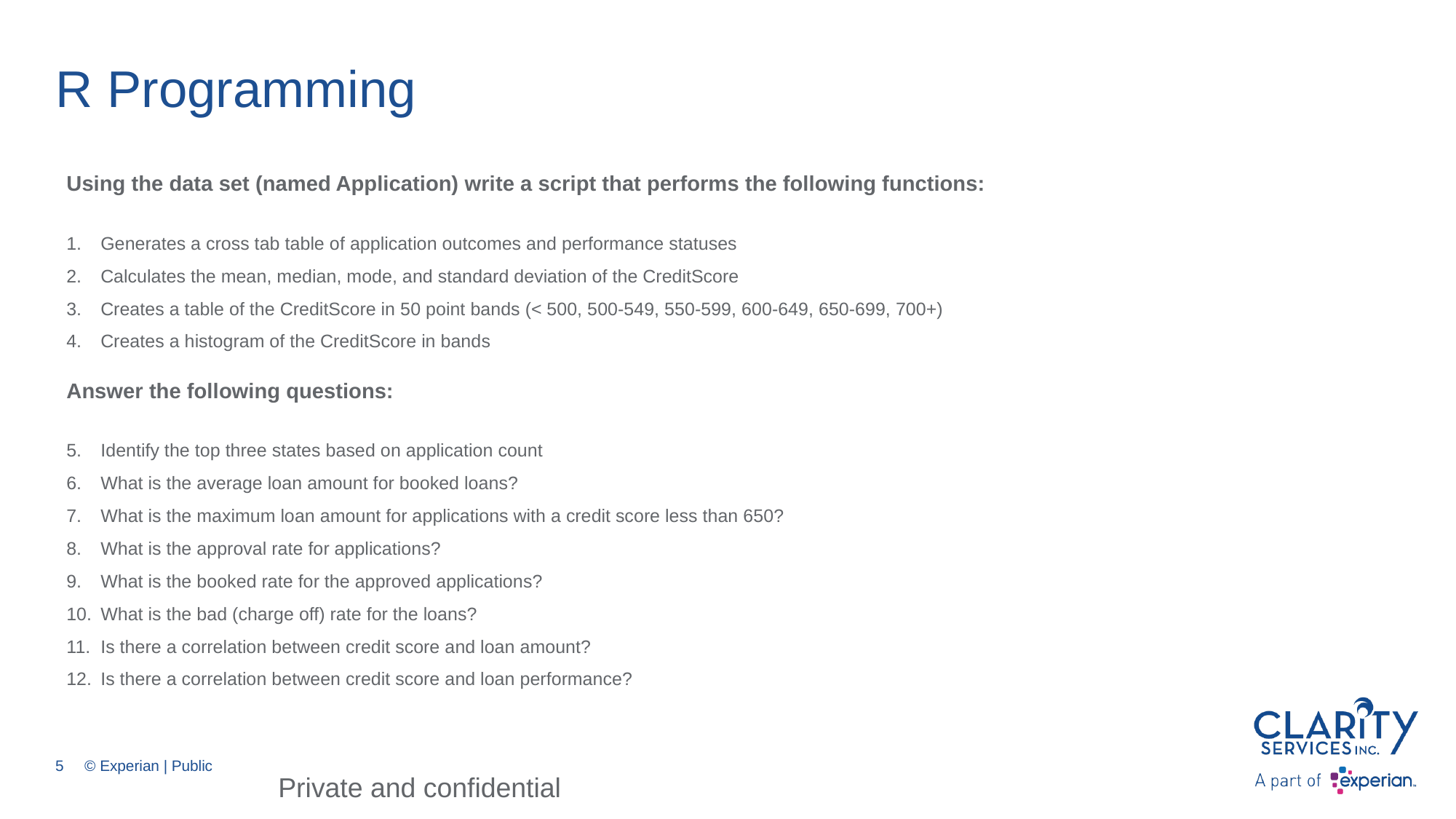

# R Programming
Using the data set (named Application) write a script that performs the following functions:

Generates a cross tab table of application outcomes and performance statuses
Calculates the mean, median, mode, and standard deviation of the CreditScore
Creates a table of the CreditScore in 50 point bands (< 500, 500-549, 550-599, 600-649, 650-699, 700+)
Creates a histogram of the CreditScore in bands

Answer the following questions:

Identify the top three states based on application count
What is the average loan amount for booked loans?
What is the maximum loan amount for applications with a credit score less than 650?
What is the approval rate for applications?
What is the booked rate for the approved applications?
What is the bad (charge off) rate for the loans?
Is there a correlation between credit score and loan amount?
Is there a correlation between credit score and loan performance?
Private and confidential